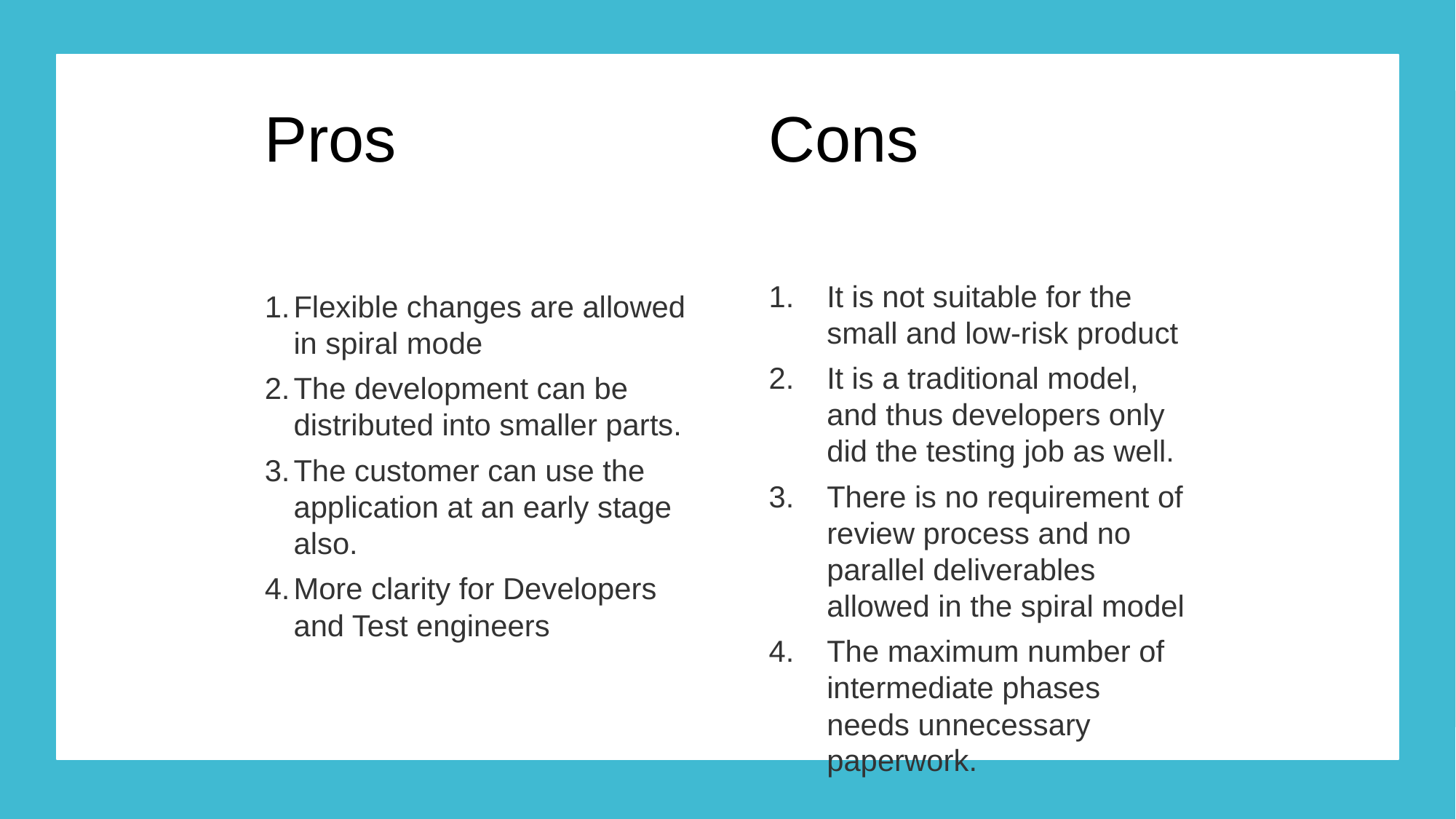

Pros
Cons
Flexible changes are allowed in spiral mode
The development can be distributed into smaller parts.
The customer can use the application at an early stage also.
More clarity for Developers and Test engineers
It is not suitable for the small and low-risk product
It is a traditional model, and thus developers only did the testing job as well.
There is no requirement of review process and no parallel deliverables allowed in the spiral model
The maximum number of intermediate phases needs unnecessary paperwork.